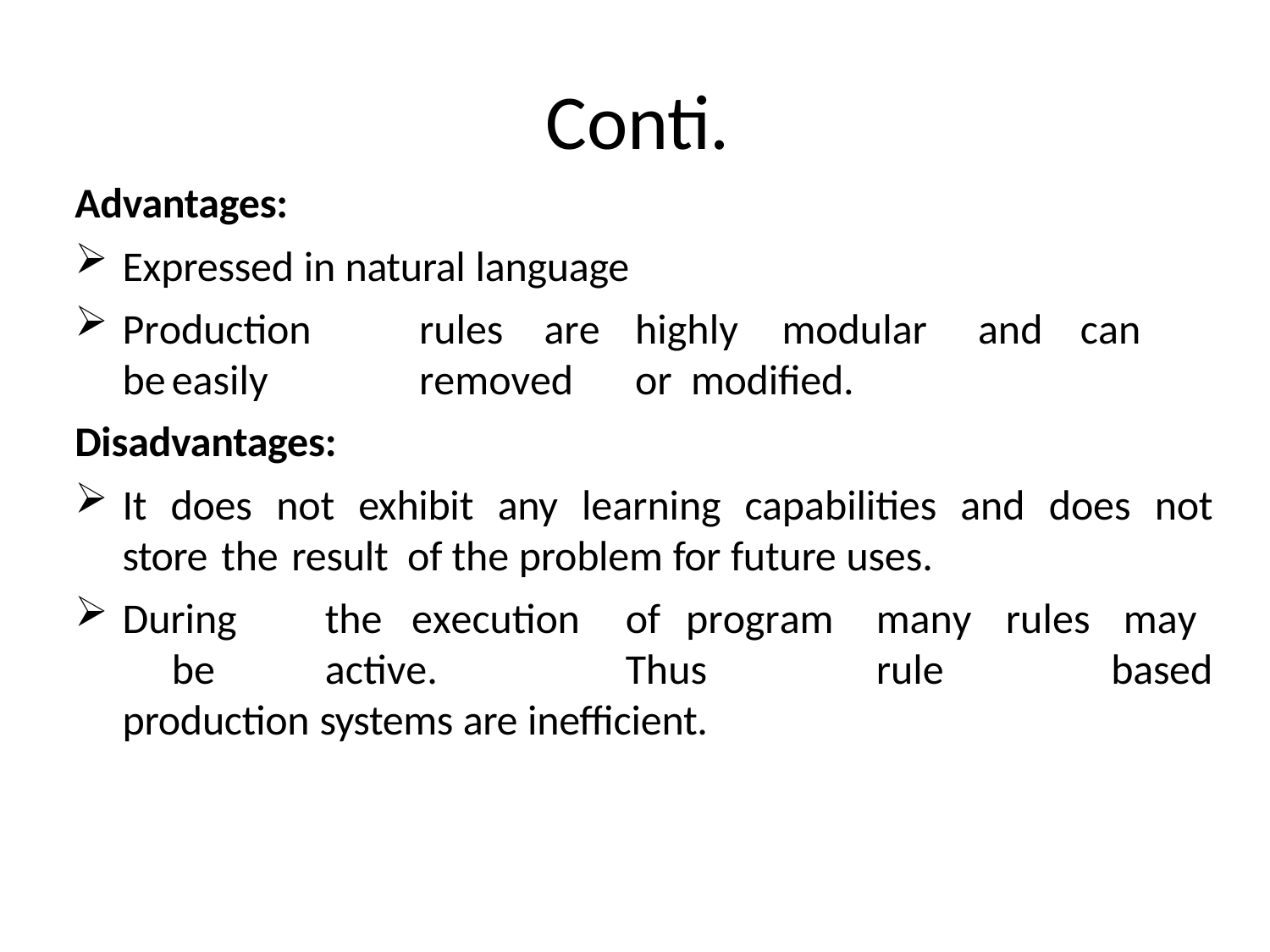

# Conti.
Advantages:
Expressed in natural language
Production	rules	are	highly	modular	and	can	be	easily	removed	or  modified.
Disadvantages:
It does not exhibit any learning capabilities and does not store the result  of the problem for future uses.
During	the	execution	of	program	many	rules	may	be	active.	Thus	rule  based production systems are inefficient.